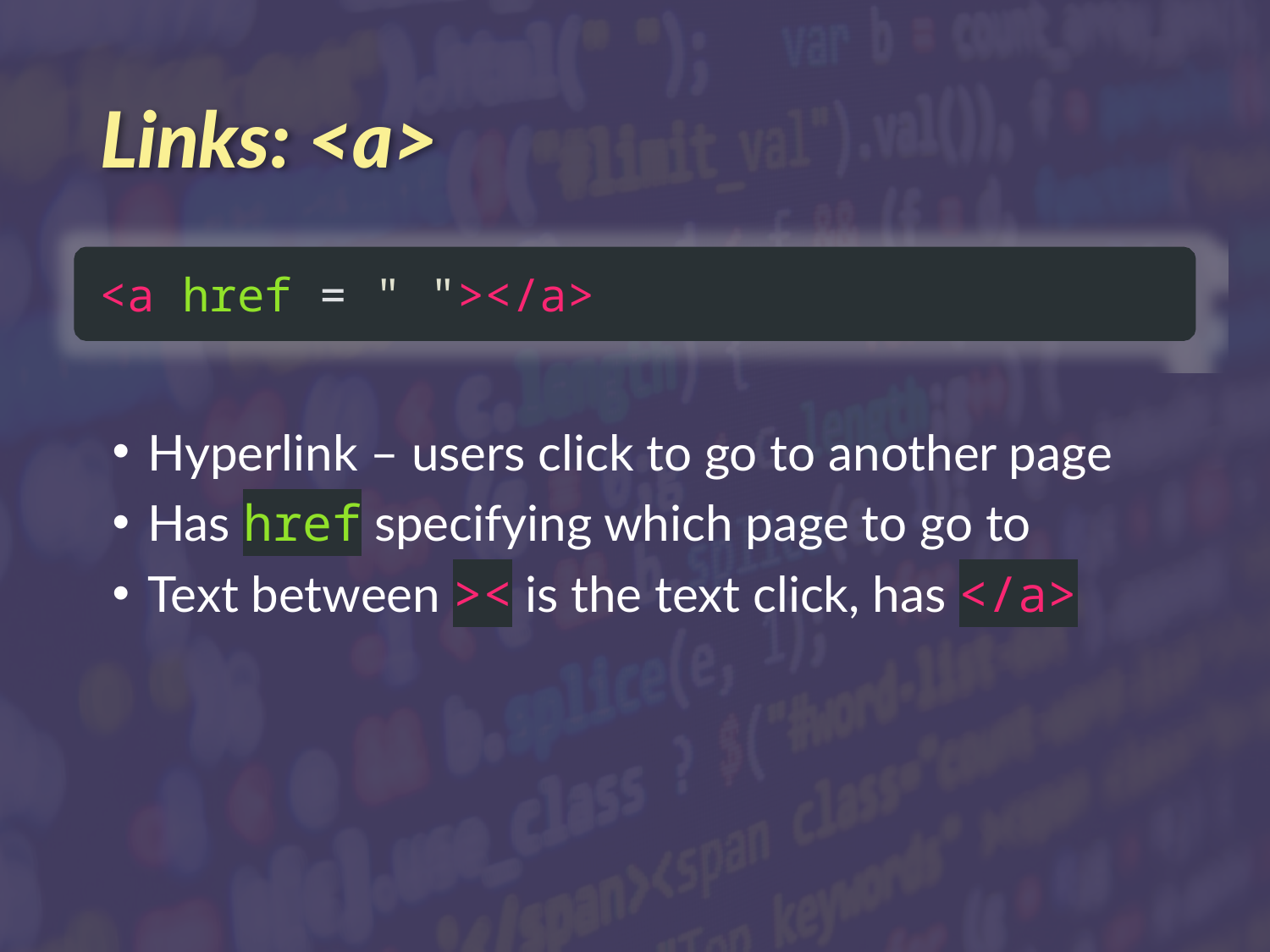

# Links: <a>
<a href = " "></a>
Hyperlink – users click to go to another page
Has href specifying which page to go to
Text between >< is the text click, has </a>